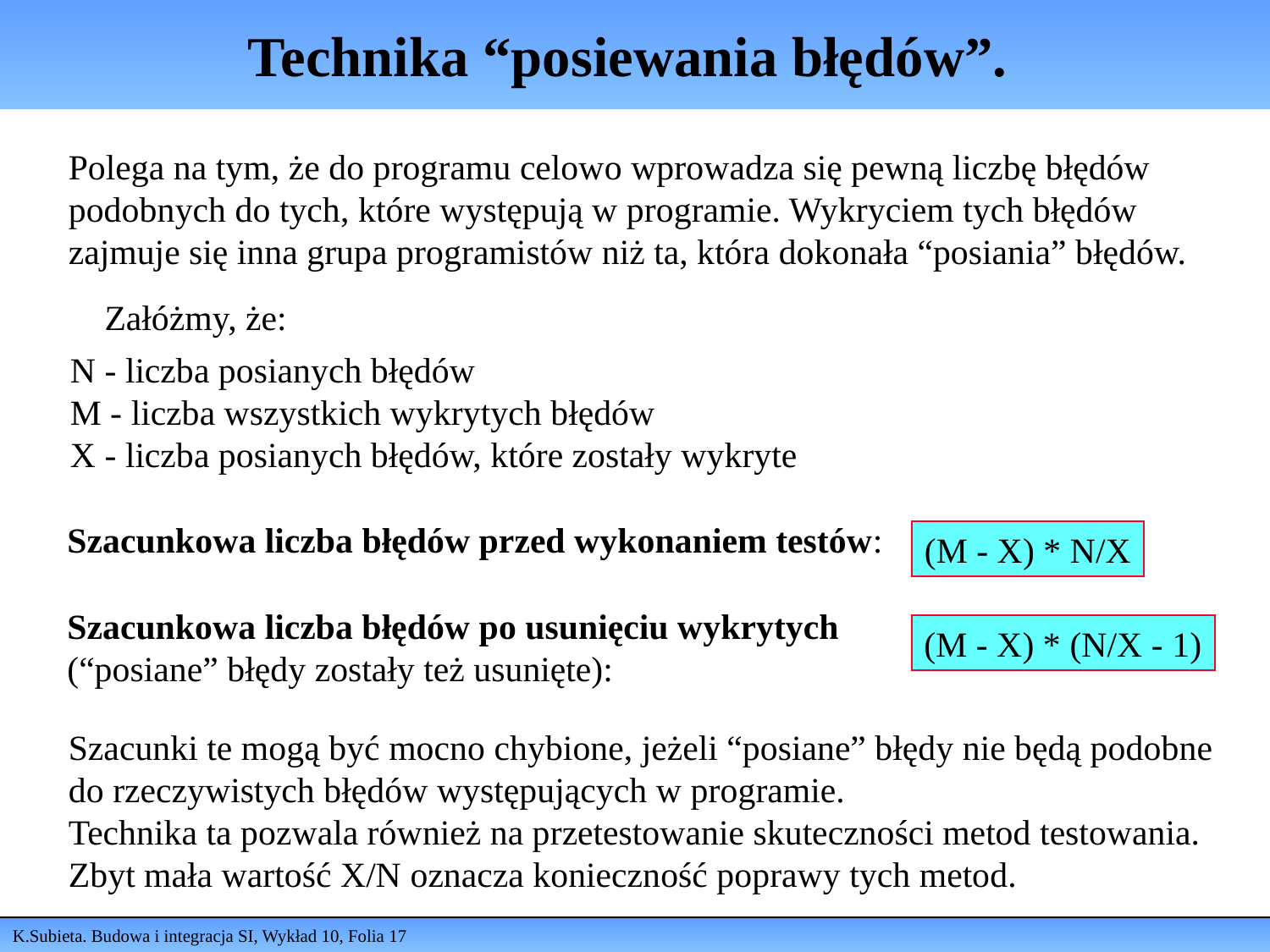

# Technika “posiewania błędów”.
Polega na tym, że do programu celowo wprowadza się pewną liczbę błędów podobnych do tych, które występują w programie. Wykryciem tych błędów zajmuje się inna grupa programistów niż ta, która dokonała “posiania” błędów.
Załóżmy, że:
N - liczba posianych błędów
M - liczba wszystkich wykrytych błędów
X - liczba posianych błędów, które zostały wykryte
Szacunkowa liczba błędów przed wykonaniem testów:
(M - X) * N/X
Szacunkowa liczba błędów po usunięciu wykrytych
(“posiane” błędy zostały też usunięte):
(M - X) * (N/X - 1)
Szacunki te mogą być mocno chybione, jeżeli “posiane” błędy nie będą podobne do rzeczywistych błędów występujących w programie.
Technika ta pozwala również na przetestowanie skuteczności metod testowania.
Zbyt mała wartość X/N oznacza konieczność poprawy tych metod.